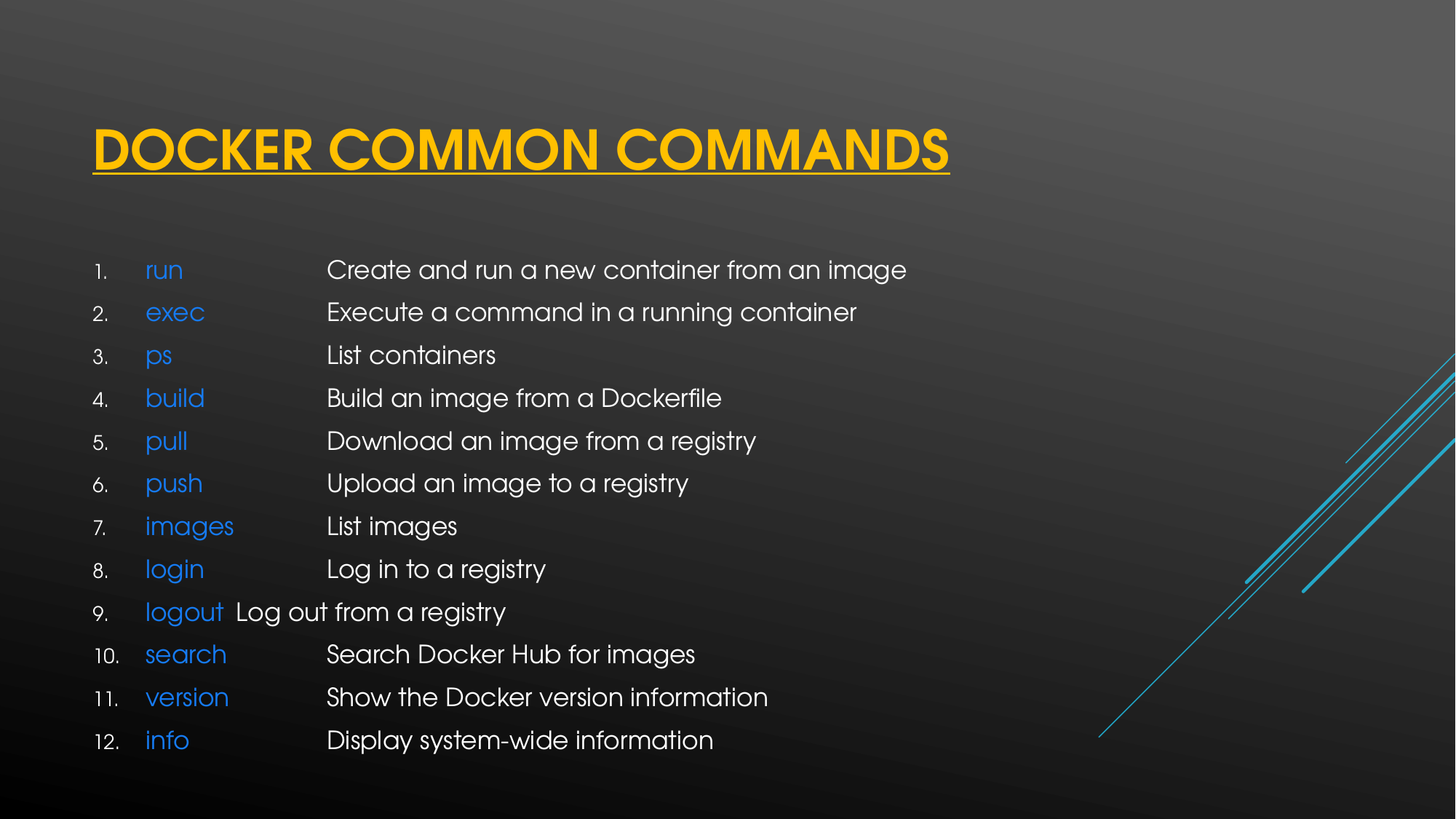

# Docker Common Commands
run        	Create and run a new container from an image
exec      	Execute a command in a running container
ps          	List containers
build     	Build an image from a Dockerfile
pull        	Download an image from a registry
push      	Upload an image to a registry
images 	List images
login      	Log in to a registry
logout 	Log out from a registry
search  	Search Docker Hub for images
version  	Show the Docker version information
info        	Display system-wide information